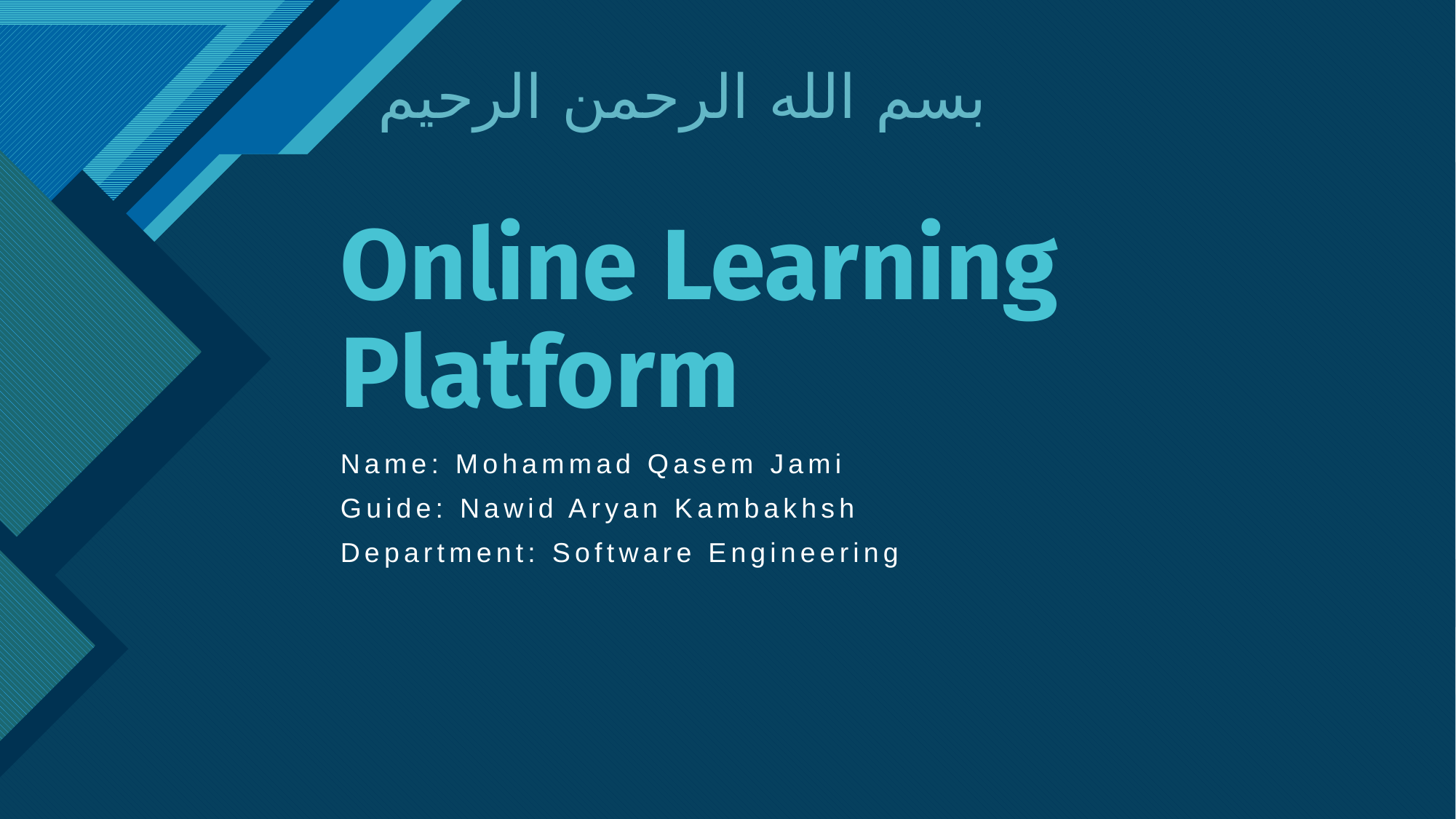

بسم الله الرحمن الرحیم
# Online Learning Platform
Name: Mohammad Qasem Jami
Guide: Nawid Aryan Kambakhsh
Department: Software Engineering